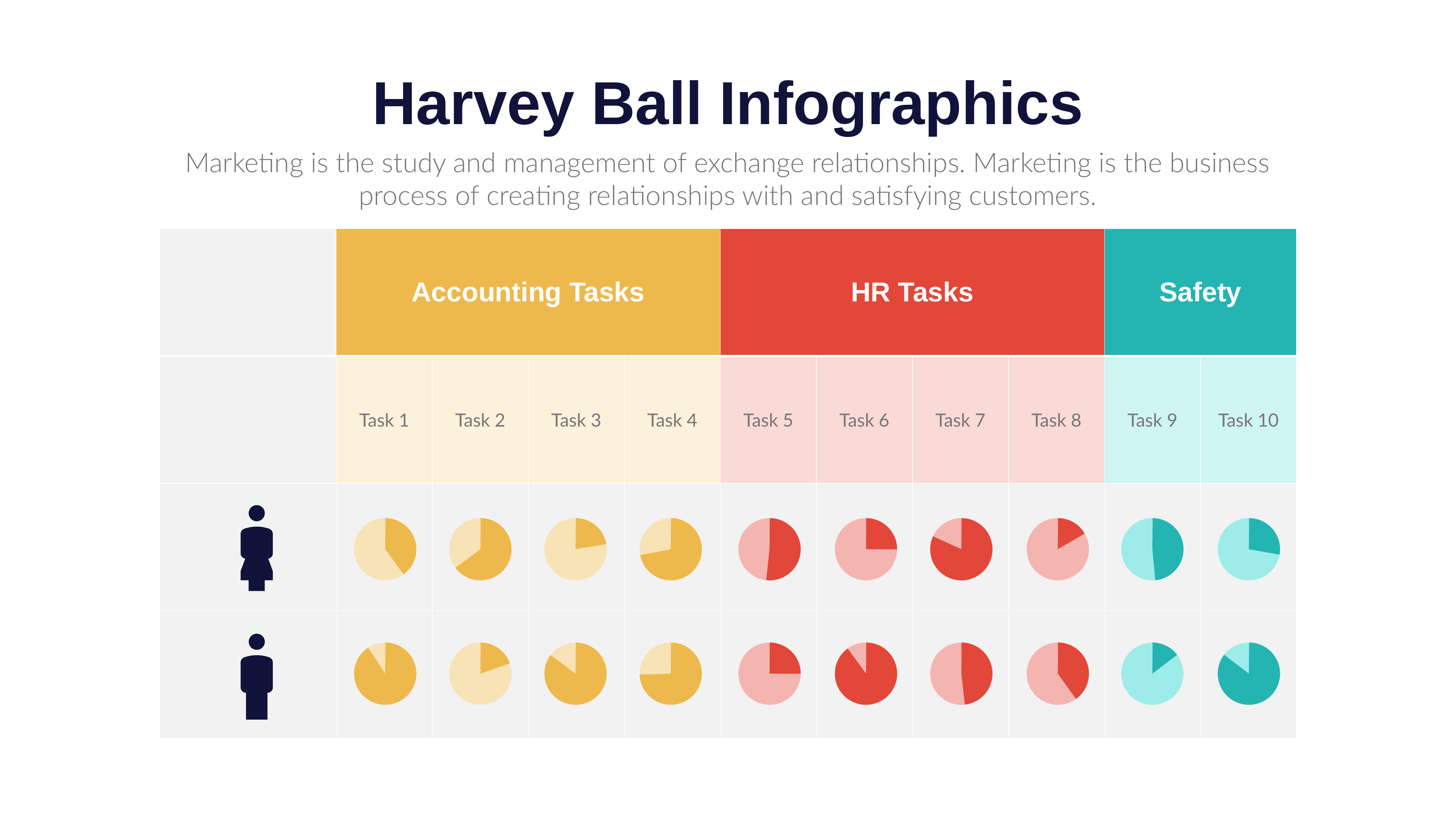

Harvey Ball Infographics
Marketing is the study and management of exchange relationships. Marketing is the business process of creating relationships with and satisfying customers.
|  | Accounting Tasks |  |  |  | HR Tasks |  |  |  | Safety |  |
| --- | --- | --- | --- | --- | --- | --- | --- | --- | --- | --- |
|  | Task 1 | Task 2 | Task 3 | Task 4 | Task 5 | Task 6 | Task 7 | Task 8 | Task 9 | Task 10 |
|  |  |  |  |  |  |  |  |  |  |  |
|  |  |  |  |  |  |  |  |  |  |  |